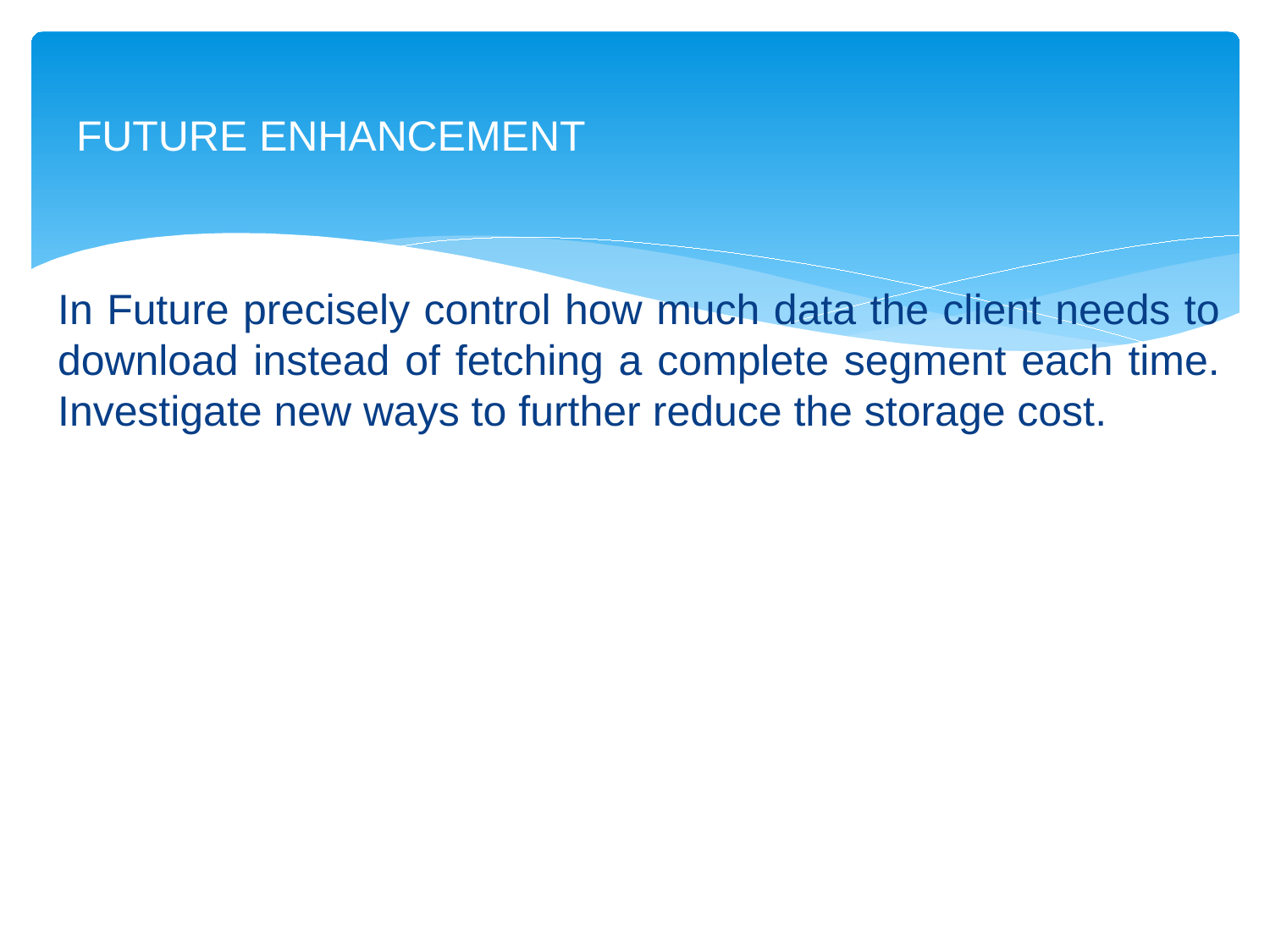

# FUTURE ENHANCEMENT
In Future precisely control how much data the client needs to download instead of fetching a complete segment each time. Investigate new ways to further reduce the storage cost.